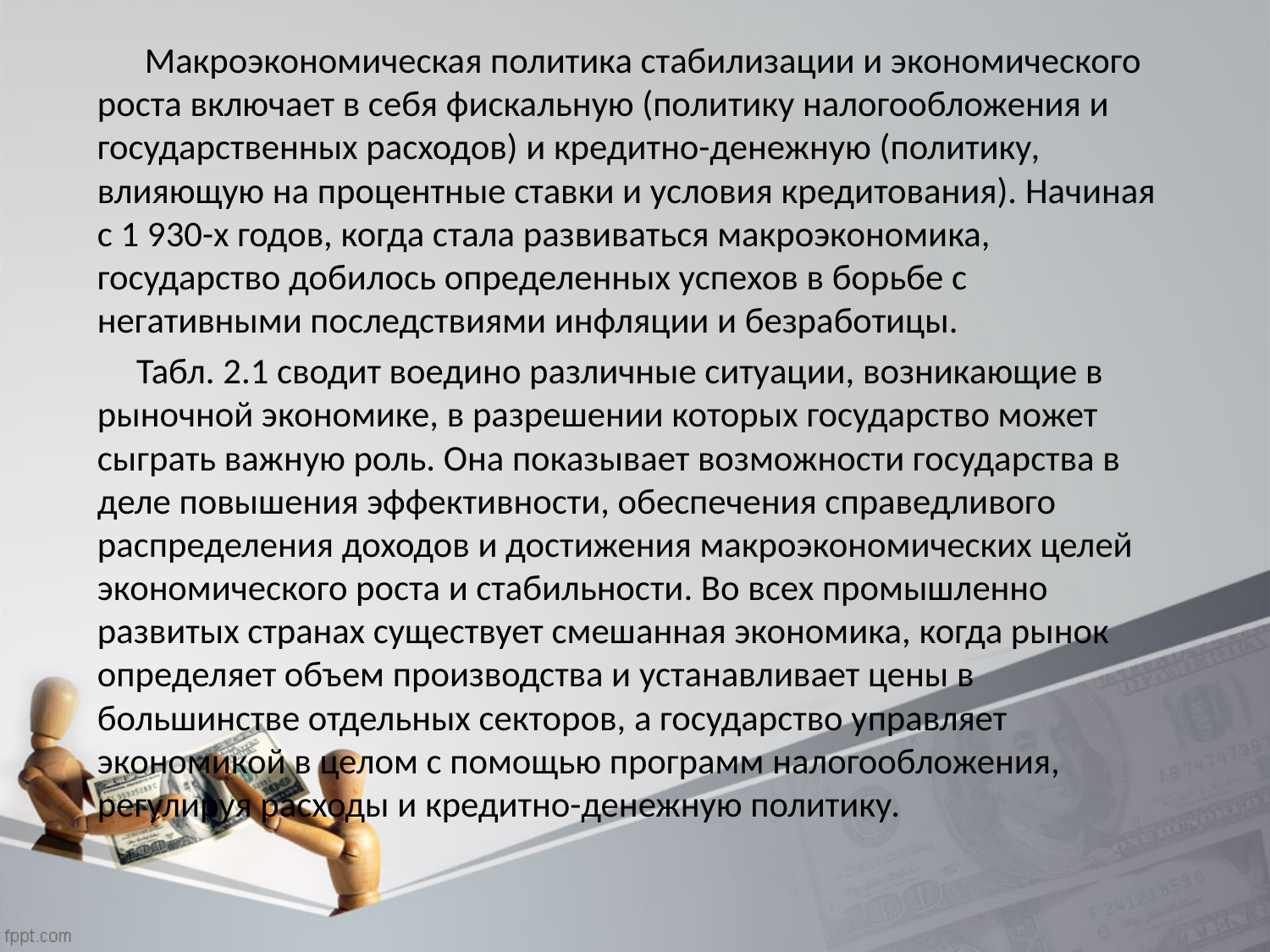

Макроэкономическая политика стабилизации и экономического роста включает в себя фискальную (политику налогообложения и государственных расходов) и кредитно-денежную (политику, влияющую на процентные ставки и условия кредитования). Начиная с 1 930-х годов, когда стала развиваться макроэкономика, государство добилось определенных успехов в борьбе с негативными последствиями инфляции и безработицы.
          Табл. 2.1 сводит воедино различные ситуации, возникающие в рыночной экономике, в разрешении которых государство может сыграть важную роль. Она показывает возможности государства в деле повышения эффективности, обеспечения справедливого распределения доходов и достижения макроэкономических целей экономического роста и стабильности. Во всех промышленно развитых странах существует смешанная экономика, когда рынок определяет объем производства и устанавливает цены в большинстве отдельных секторов, а государство управляет экономикой в целом с помощью программ налогообложения, регулируя расходы и кредитно-денежную политику.